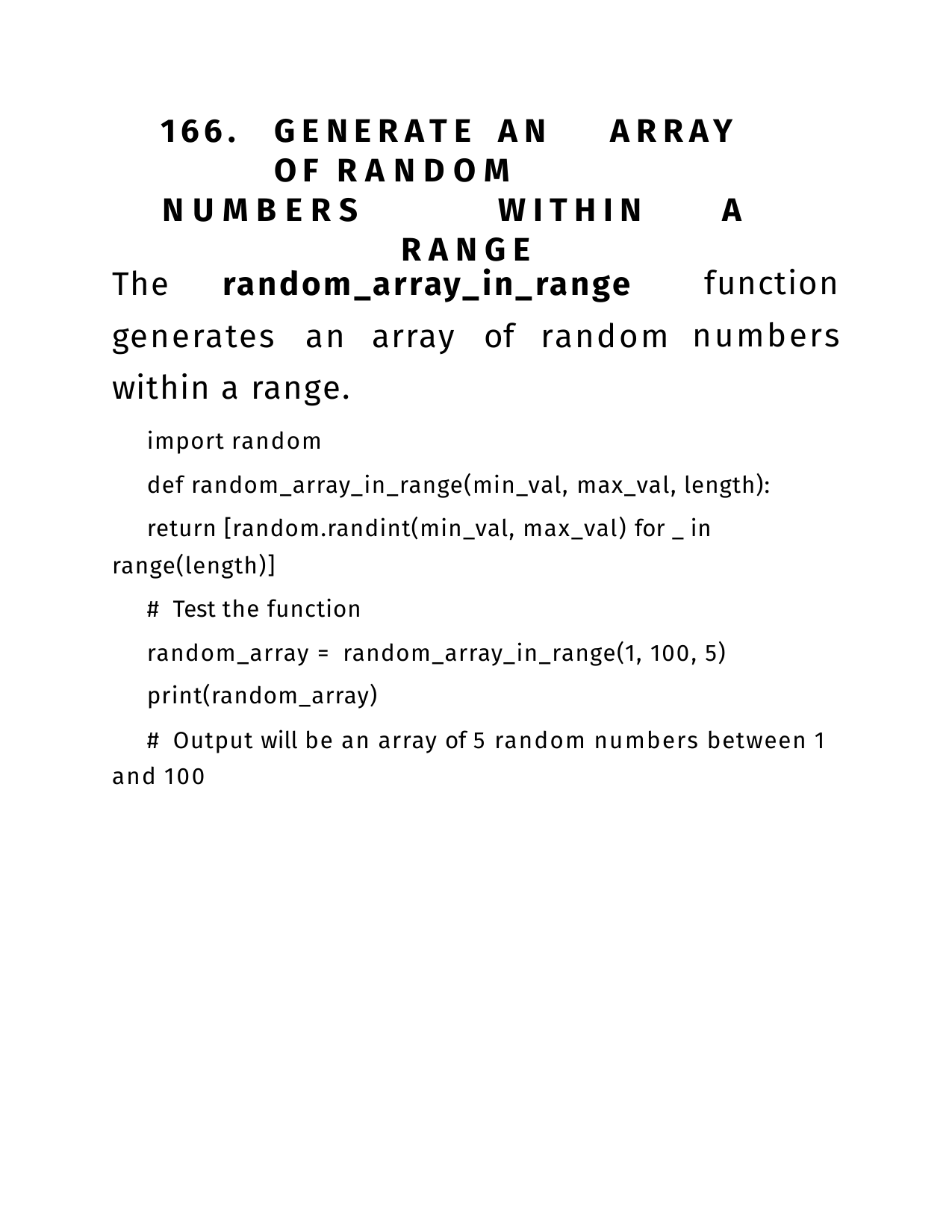

166.	GENERATE	AN	ARRAY	OF RANDOM	NUMBERS		WITHIN	A
RANGE
The	random_array_in_range
generates	an	array	of	random
function numbers
within a range.
import random
def random_array_in_range(min_val, max_val, length): return [random.randint(min_val, max_val) for _ in
range(length)]
# Test the function
random_array = random_array_in_range(1, 100, 5) print(random_array)
# Output will be an array of 5 random numbers between 1 and 100